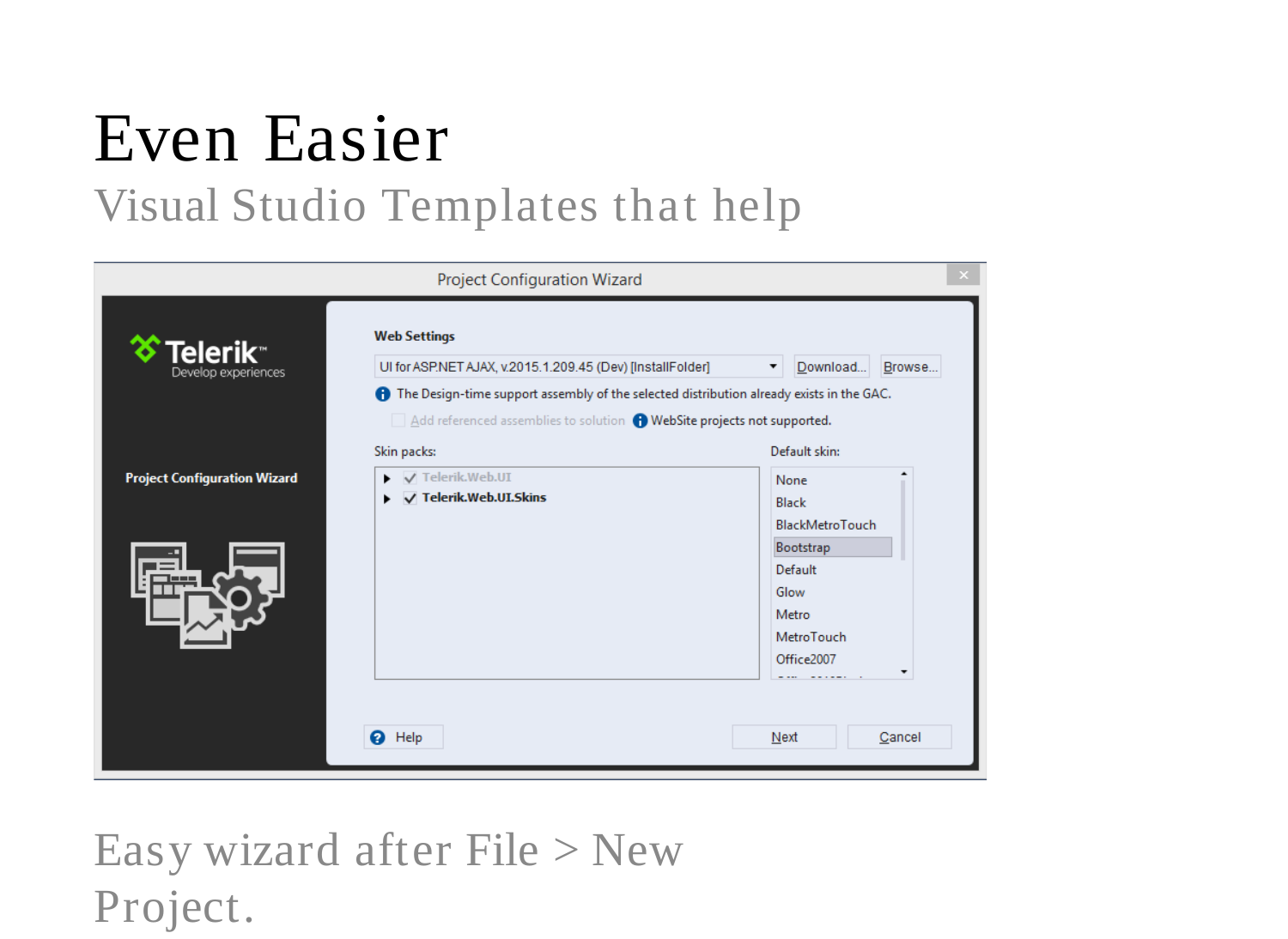

# Even Easier
Visual Studio Templates that help

Easy wizard after File > New Project.